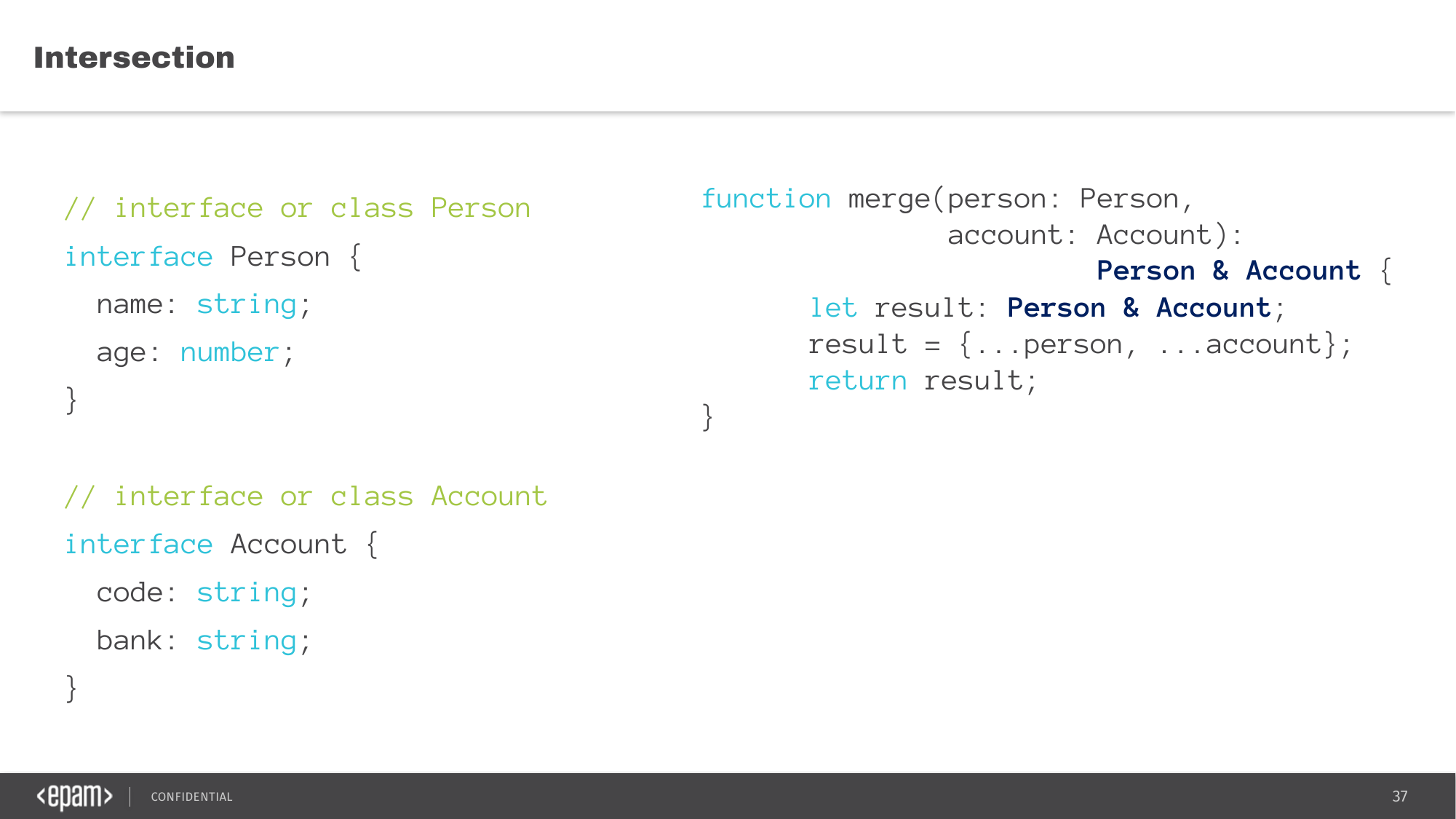

Intersection
// interface or class Person
interface Person {
  name: string;
  age: number;
}

// interface or class Account
interface Account {
  code: string;
  bank: string;
}

function merge(person: Person,
               account: Account):
                        Person & Account {
	let result: Person & Account;
	result = {...person, ...account};
	return result;
}